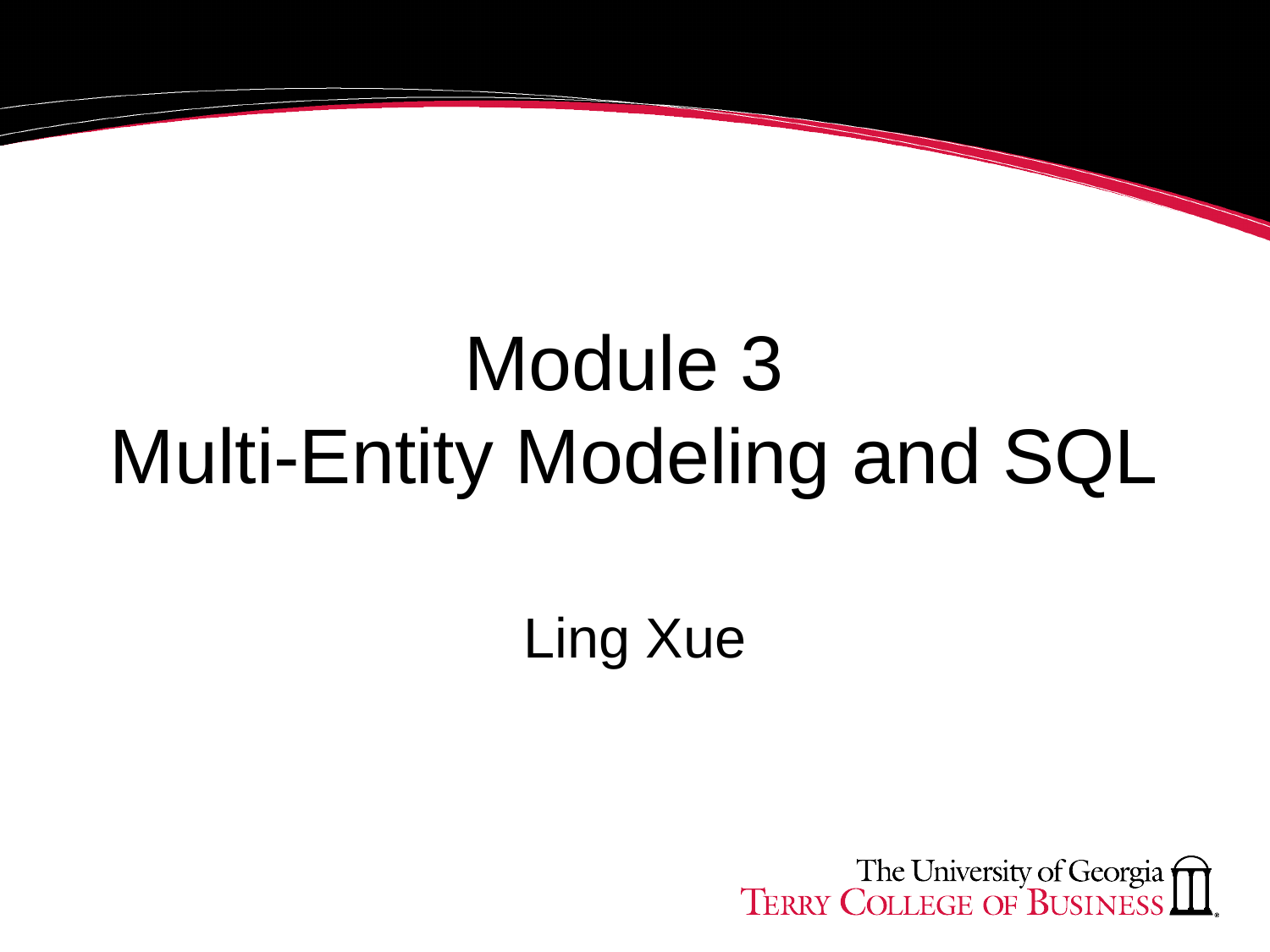

# Module 3 Multi-Entity Modeling and SQL
Ling Xue